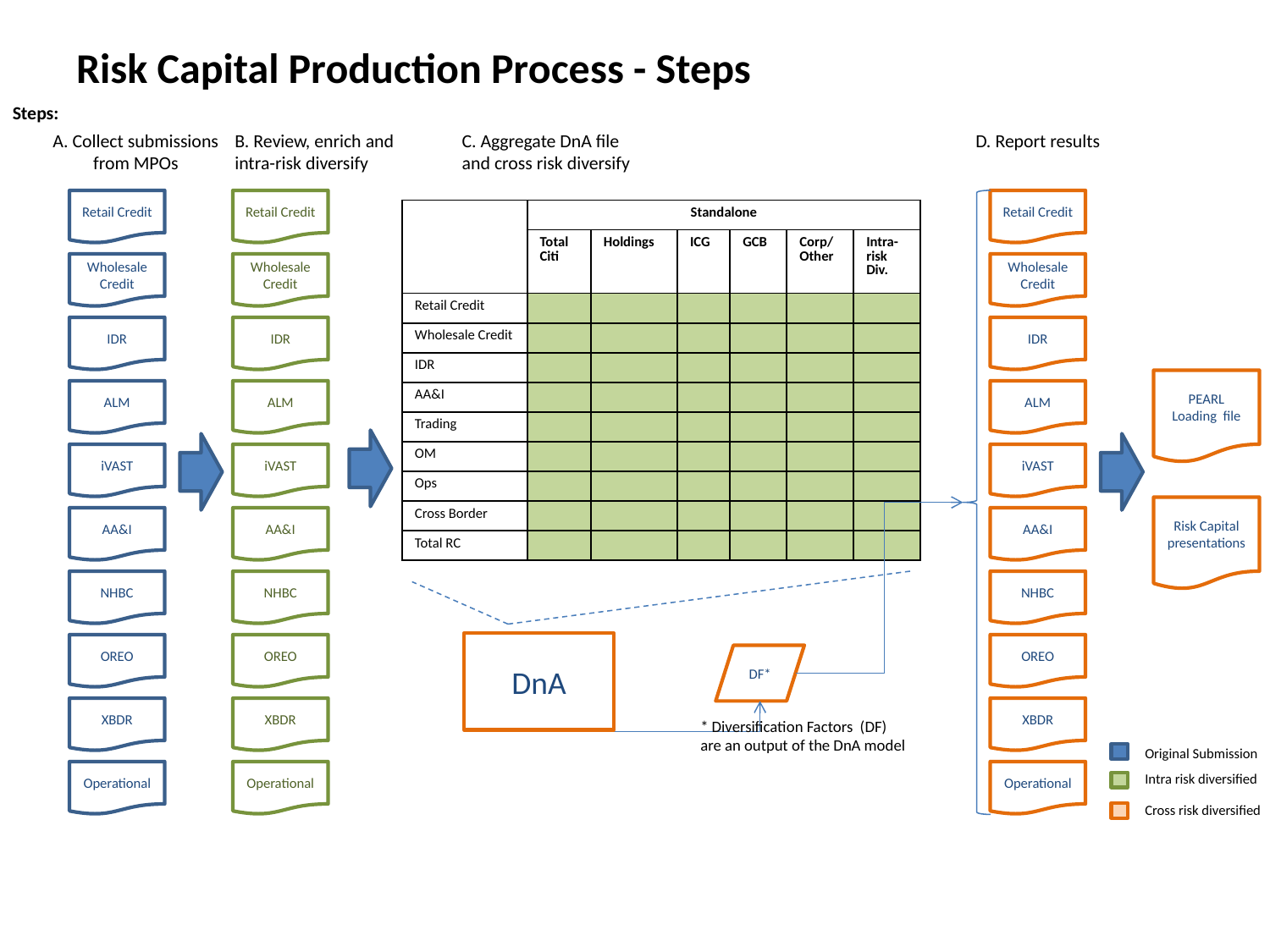

# Risk Capital Production Process - Steps
Steps:
A. Collect submissions from MPOs
B. Review, enrich and intra-risk diversify
C. Aggregate DnA file and cross risk diversify
D. Report results
Retail Credit
Retail Credit

Retail Credit
|  | Standalone |  |  |  |  |  |
| --- | --- | --- | --- | --- | --- | --- |
|  | Total Citi | Holdings | ICG | GCB | Corp/ Other | Intra-risk Div. |
| Retail Credit |  |  |  |  |  |  |
| Wholesale Credit |  |  |  |  |  |  |
| IDR |  |  |  |  |  |  |
| AA&I |  |  |  |  |  |  |
| Trading |  |  |  |  |  |  |
| OM |  |  |  |  |  |  |
| Ops |  |  |  |  |  |  |
| Cross Border |  |  |  |  |  |  |
| Total RC |  |  |  |  |  |  |
Wholesale Credit
Wholesale Credit
Wholesale Credit
IDR
IDR
IDR
PEARL Loading  file
ALM
ALM
ALM

iVAST
iVAST
iVAST
Risk Capital presentations
AA&I
AA&I
AA&I
NHBC
NHBC
NHBC
DnA
OREO
OREO
OREO
DF*
XBDR
XBDR
XBDR
* Diversification Factors  (DF) are an output of the DnA model
Original Submission

Intra risk diversified

Cross risk diversified

Operational
Operational
Operational